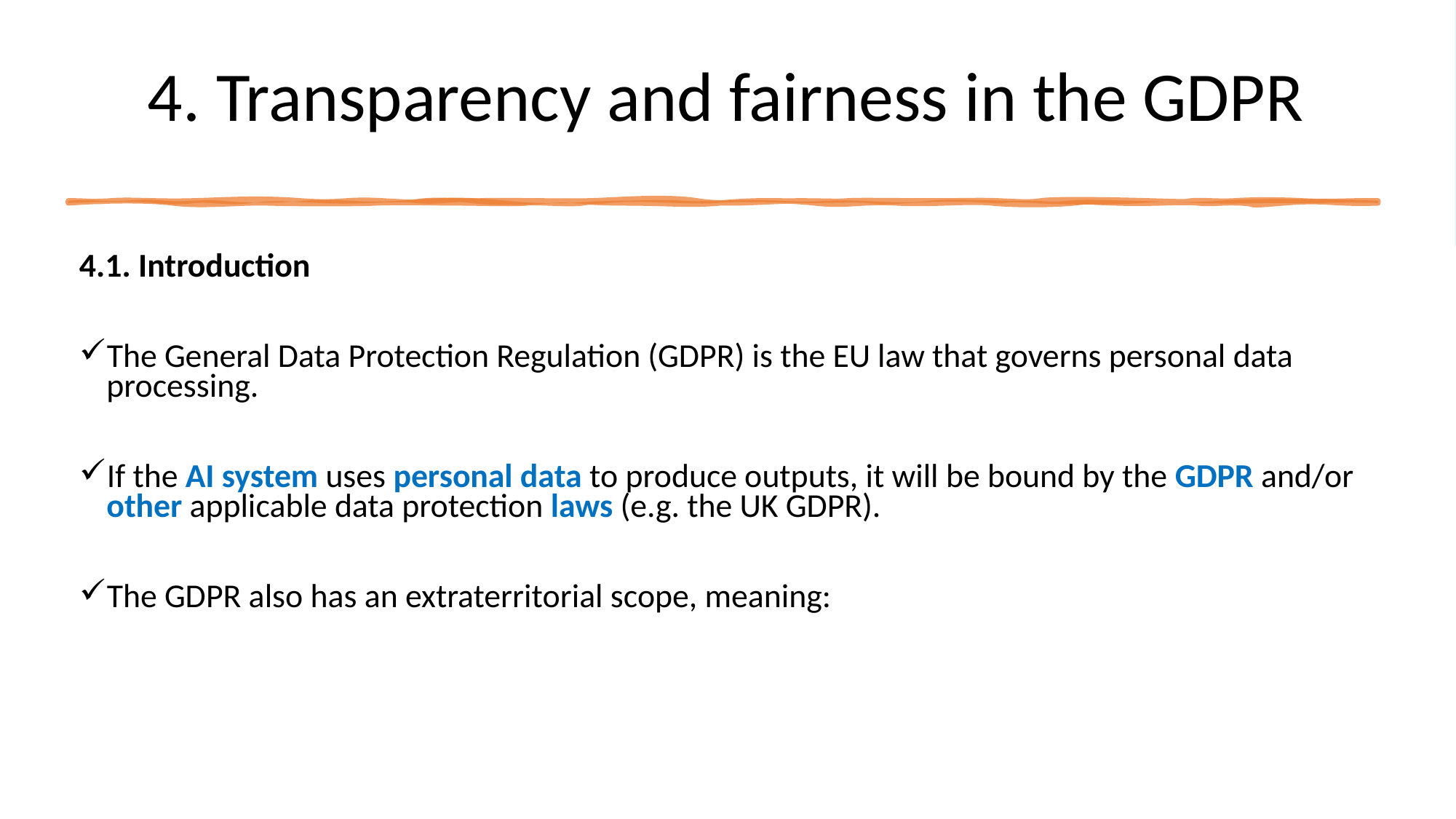

# 4. Transparency and fairness in the GDPR

4.1. Introduction

The General Data Protection Regulation (GDPR) is the EU law that governs personal data processing.

If the AI system uses personal data to produce outputs, it will be bound by the GDPR and/or other applicable data protection laws (e.g. the UK GDPR).

The GDPR also has an extraterritorial scope, meaning: